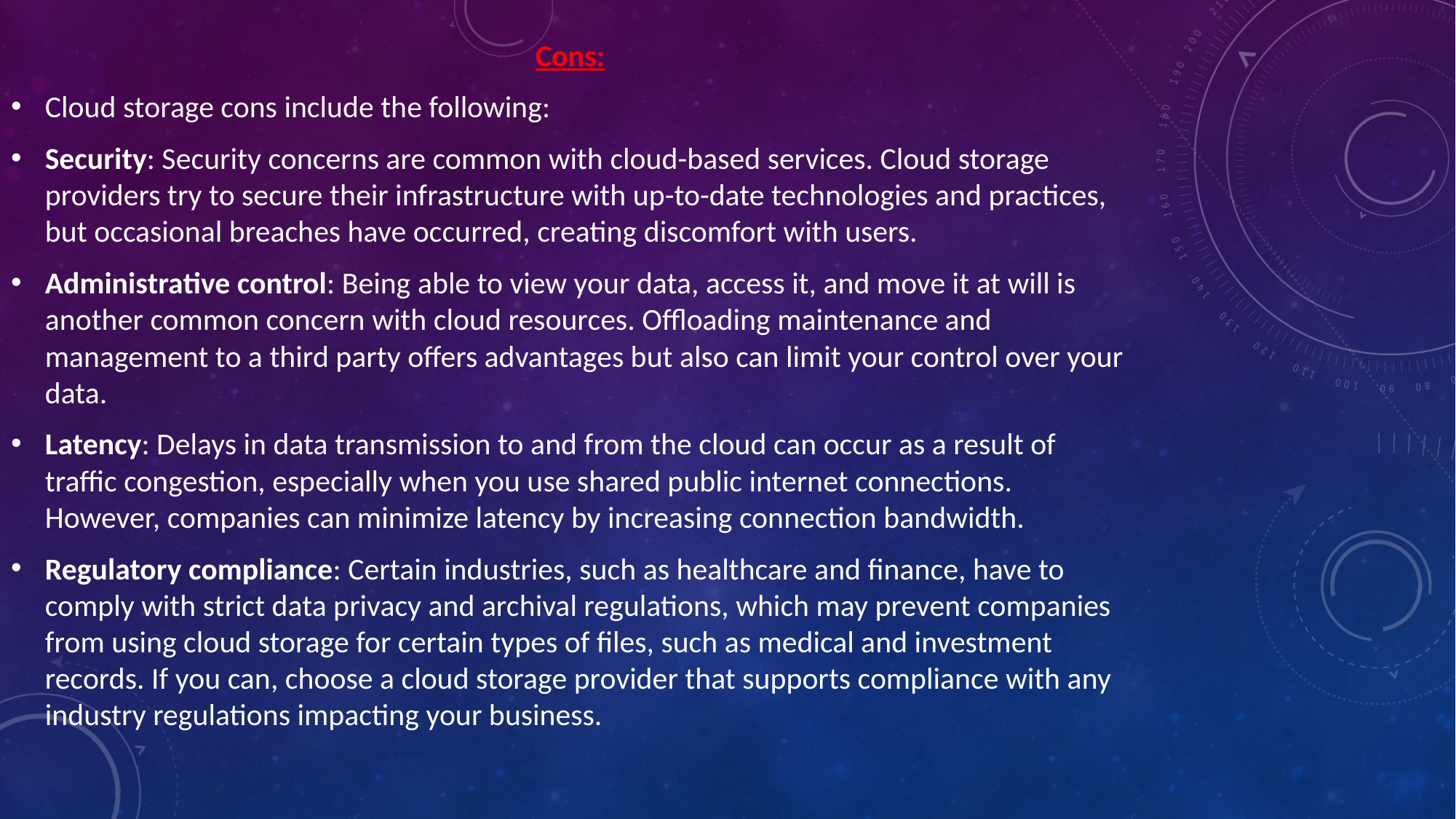

Cons:
Cloud storage cons include the following:
Security: Security concerns are common with cloud-based services. Cloud storage providers try to secure their infrastructure with up-to-date technologies and practices, but occasional breaches have occurred, creating discomfort with users.
Administrative control: Being able to view your data, access it, and move it at will is another common concern with cloud resources. Offloading maintenance and management to a third party offers advantages but also can limit your control over your data.
Latency: Delays in data transmission to and from the cloud can occur as a result of traffic congestion, especially when you use shared public internet connections. However, companies can minimize latency by increasing connection bandwidth.
Regulatory compliance: Certain industries, such as healthcare and finance, have to comply with strict data privacy and archival regulations, which may prevent companies from using cloud storage for certain types of files, such as medical and investment records. If you can, choose a cloud storage provider that supports compliance with any industry regulations impacting your business.